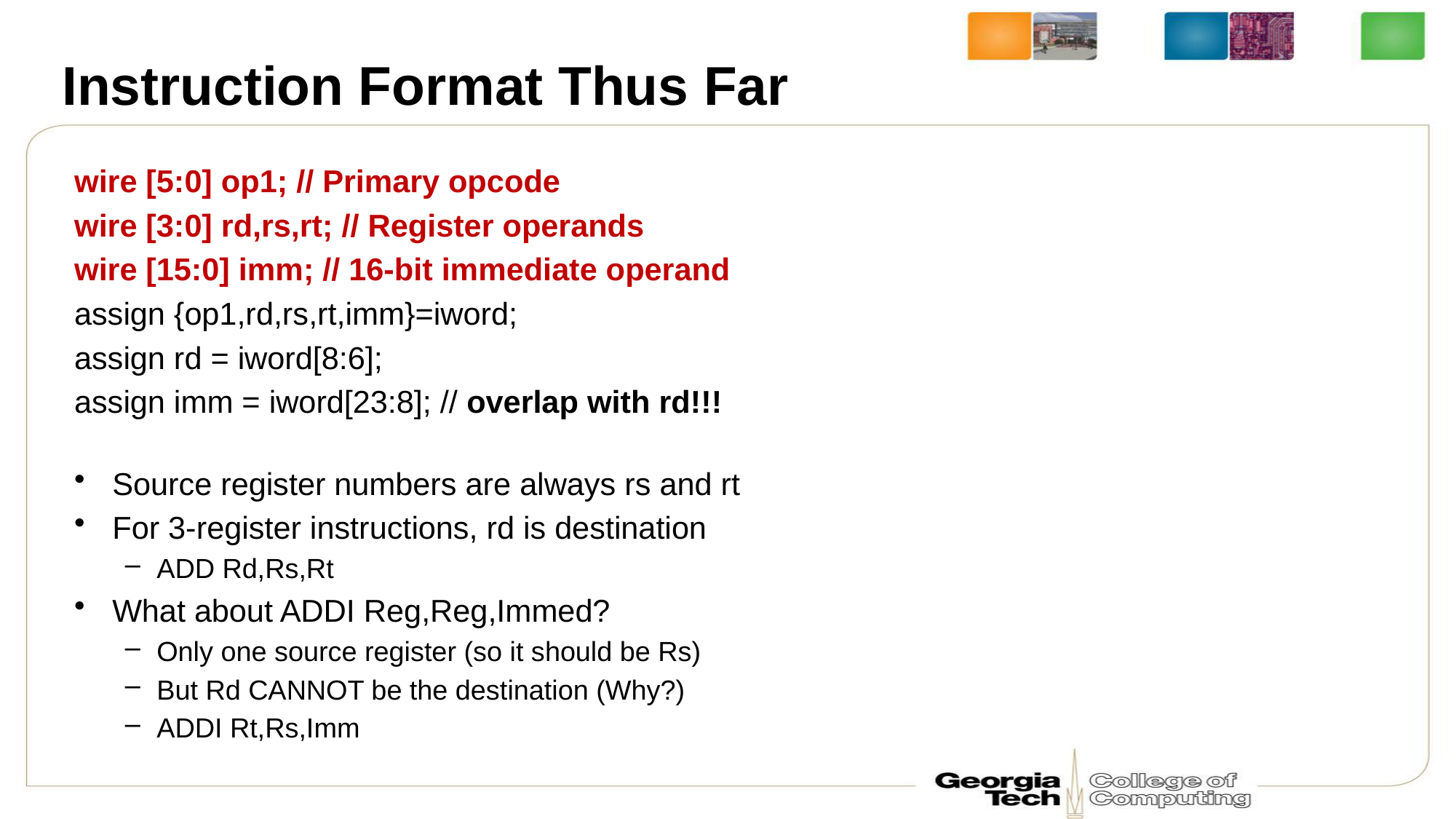

# Instruction Format Thus Far
wire [5:0] op1; // Primary opcode
wire [3:0] rd,rs,rt; // Register operands
wire [15:0] imm; // 16-bit immediate operand
assign {op1,rd,rs,rt,imm}=iword;
assign rd = iword[8:6];
assign imm = iword[23:8]; // overlap with rd!!!
Source register numbers are always rs and rt
For 3-register instructions, rd is destination
ADD Rd,Rs,Rt
What about ADDI Reg,Reg,Immed?
Only one source register (so it should be Rs)
But Rd CANNOT be the destination (Why?)
ADDI Rt,Rs,Imm

17